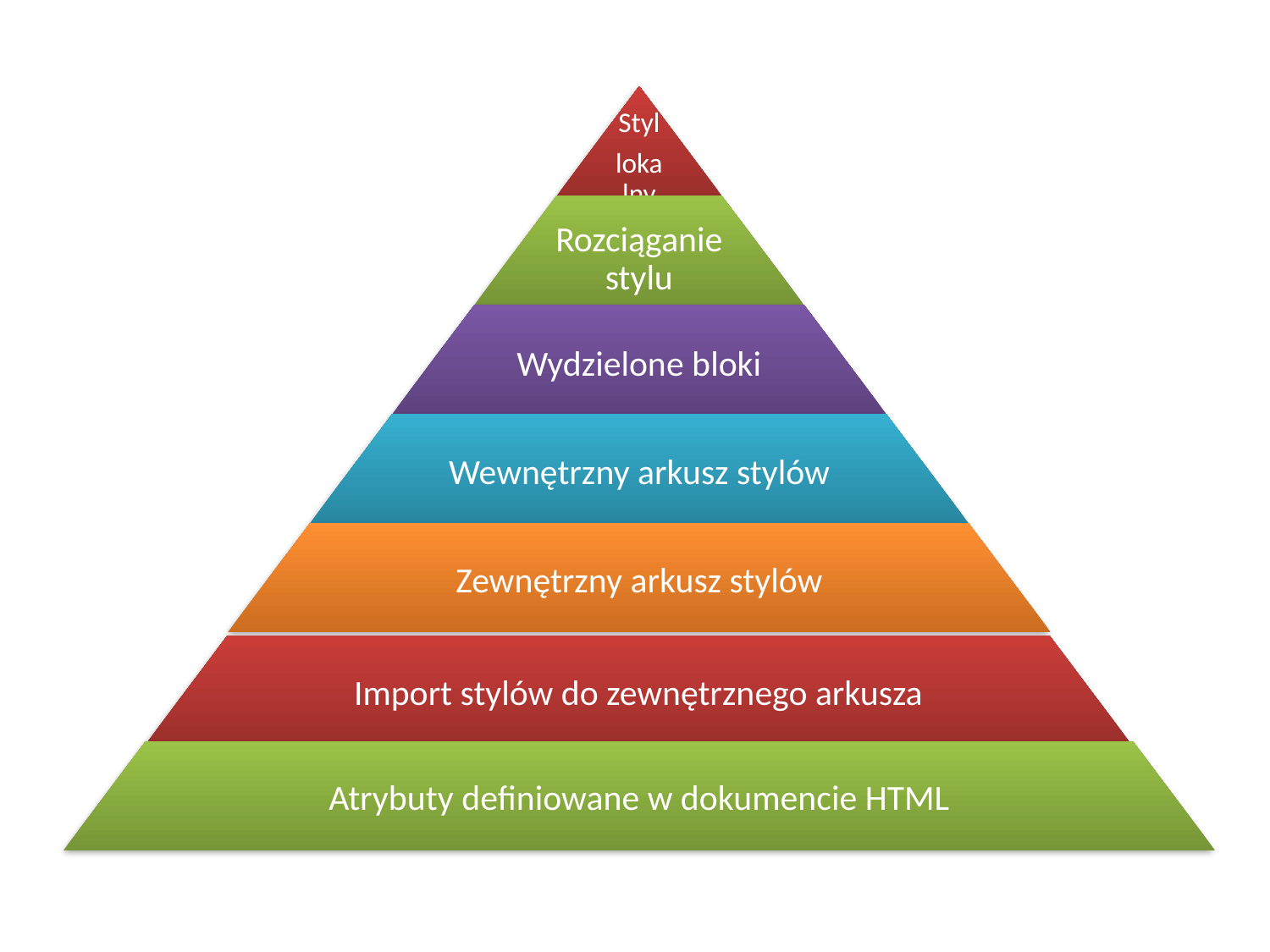

Styl
lokalny
Rozciąganie stylu
Wydzielone bloki
Wewnętrzny arkusz stylów
Zewnętrzny arkusz stylów
Import stylów do zewnętrznego arkusza
Atrybuty definiowane w dokumencie HTML